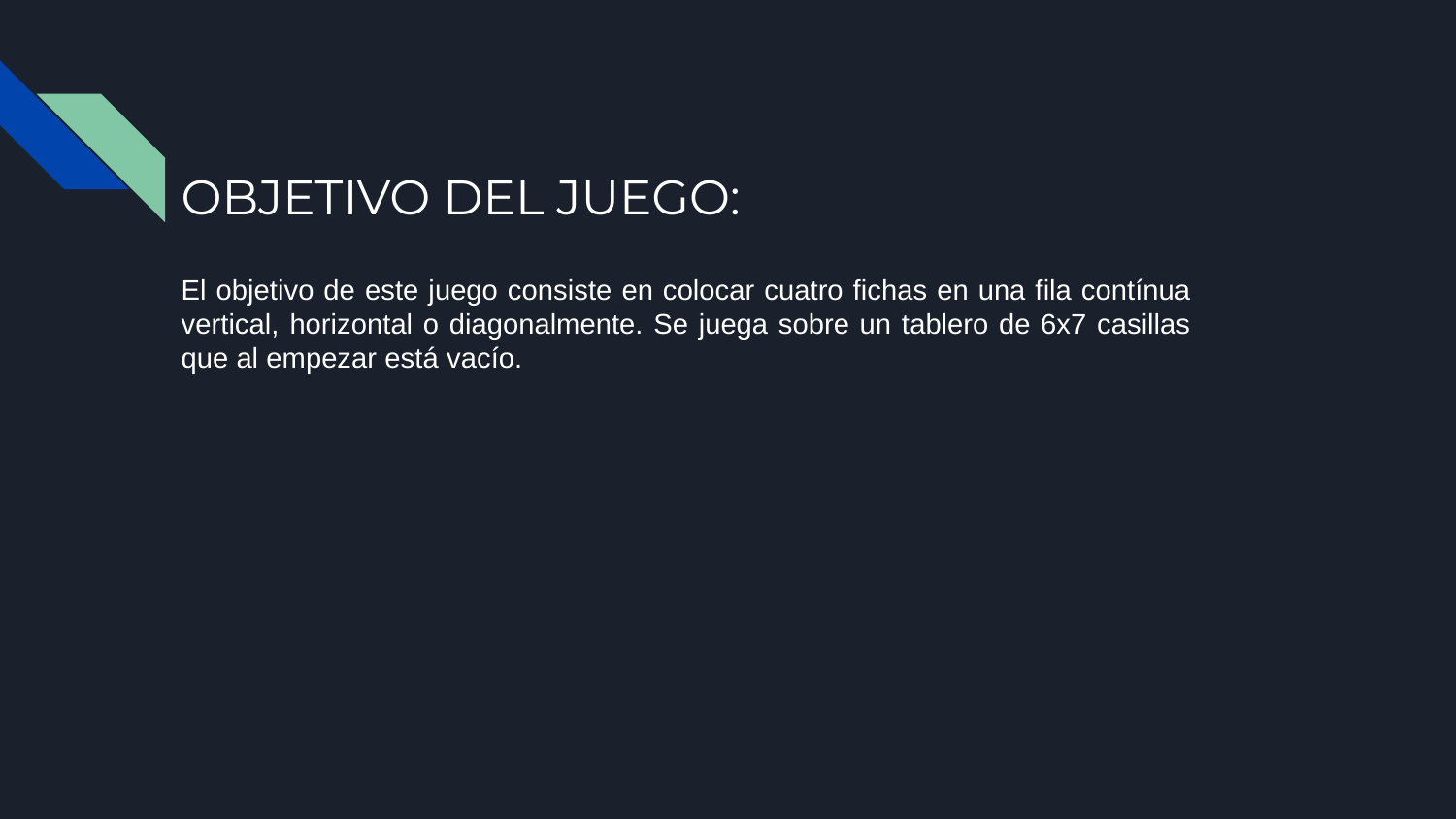

# Objetivo del Juego:
El objetivo de este juego consiste en colocar cuatro fichas en una fila contínua vertical, horizontal o diagonalmente. Se juega sobre un tablero de 6x7 casillas que al empezar está vacío.